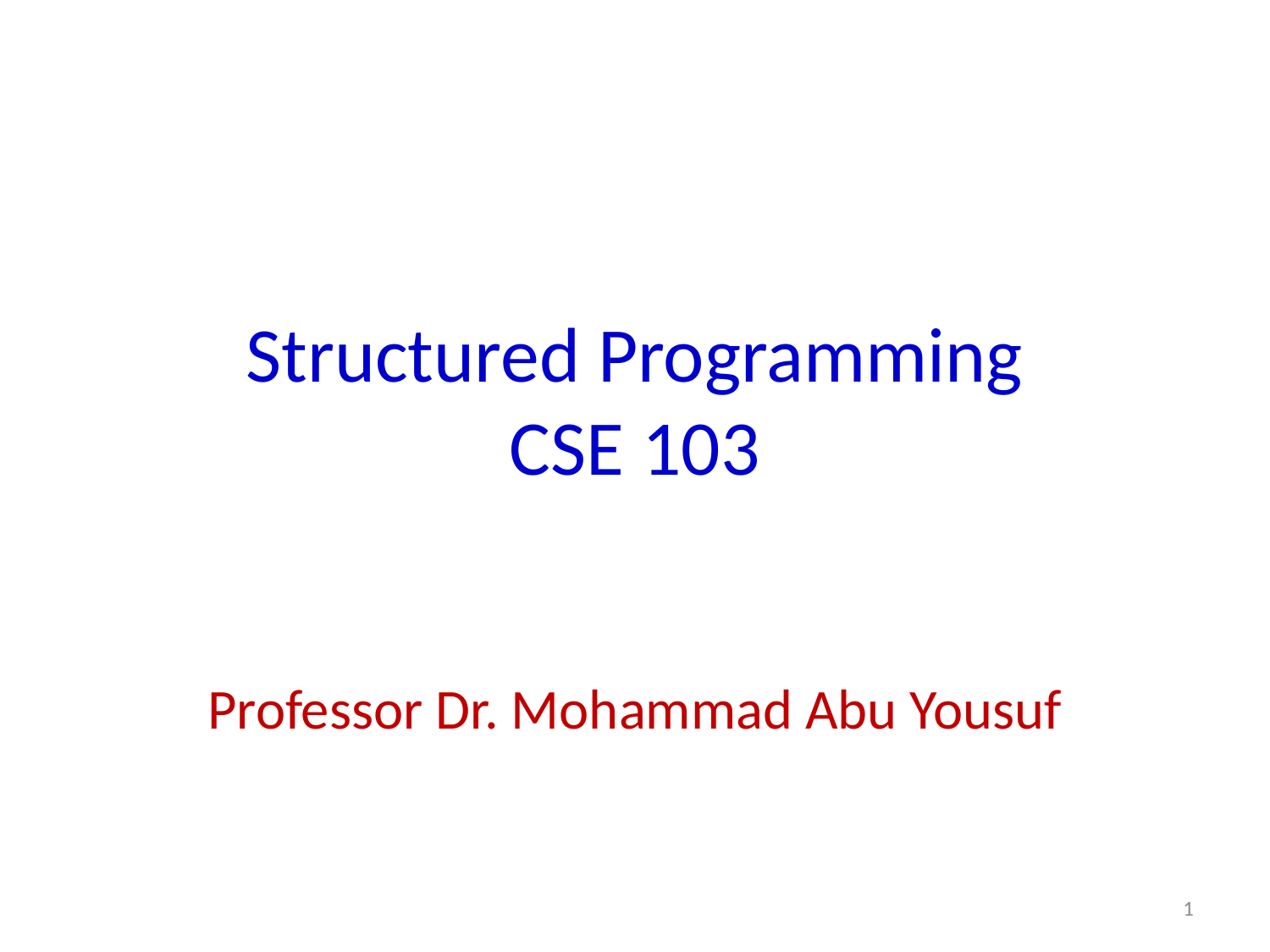

# Structured Programming CSE 103
Professor Dr. Mohammad Abu Yousuf
1